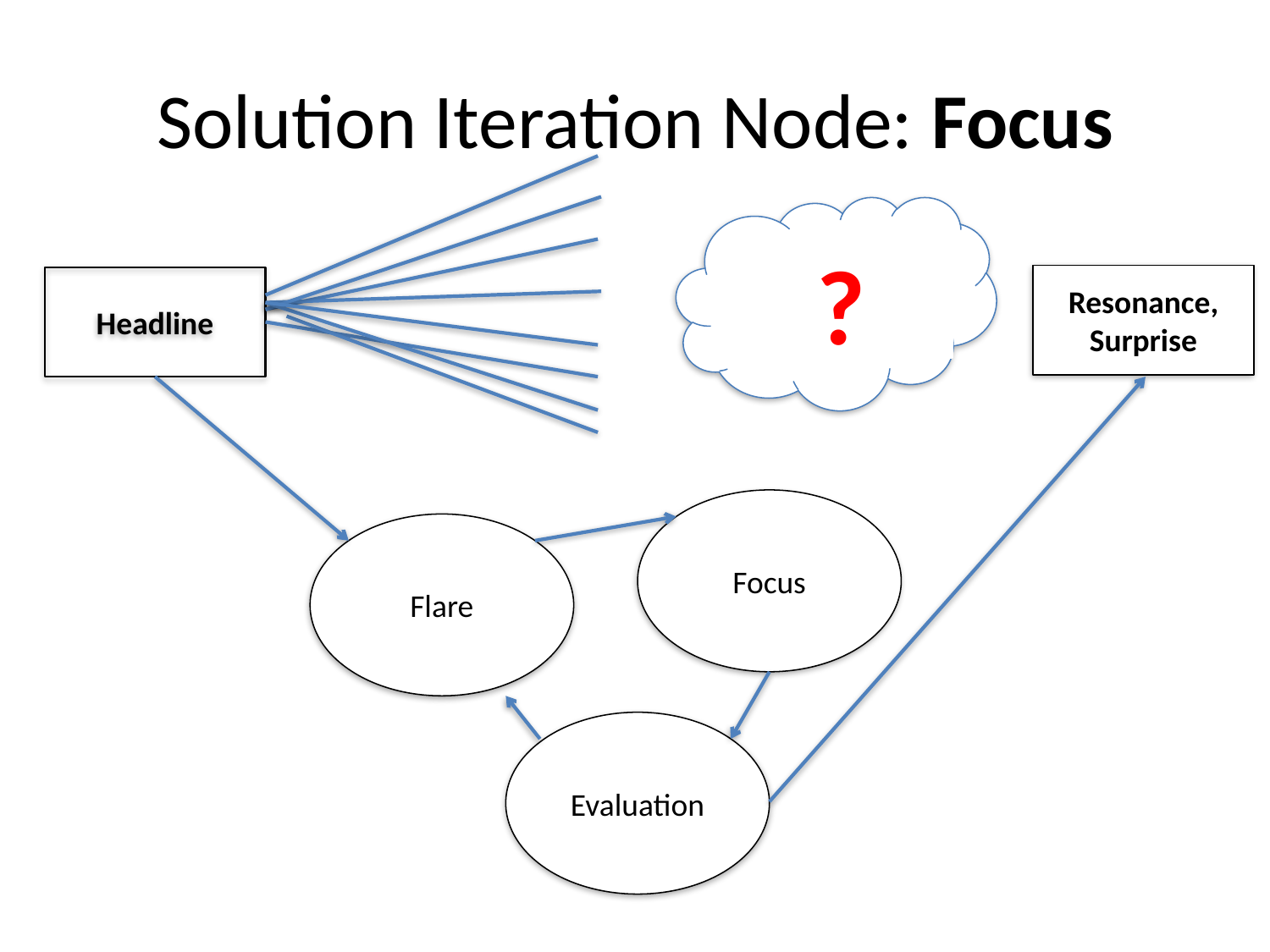

# Solution Iteration Node: Focus

?
Resonance,
Surprise
Headline
Focus
Flare
Evaluation